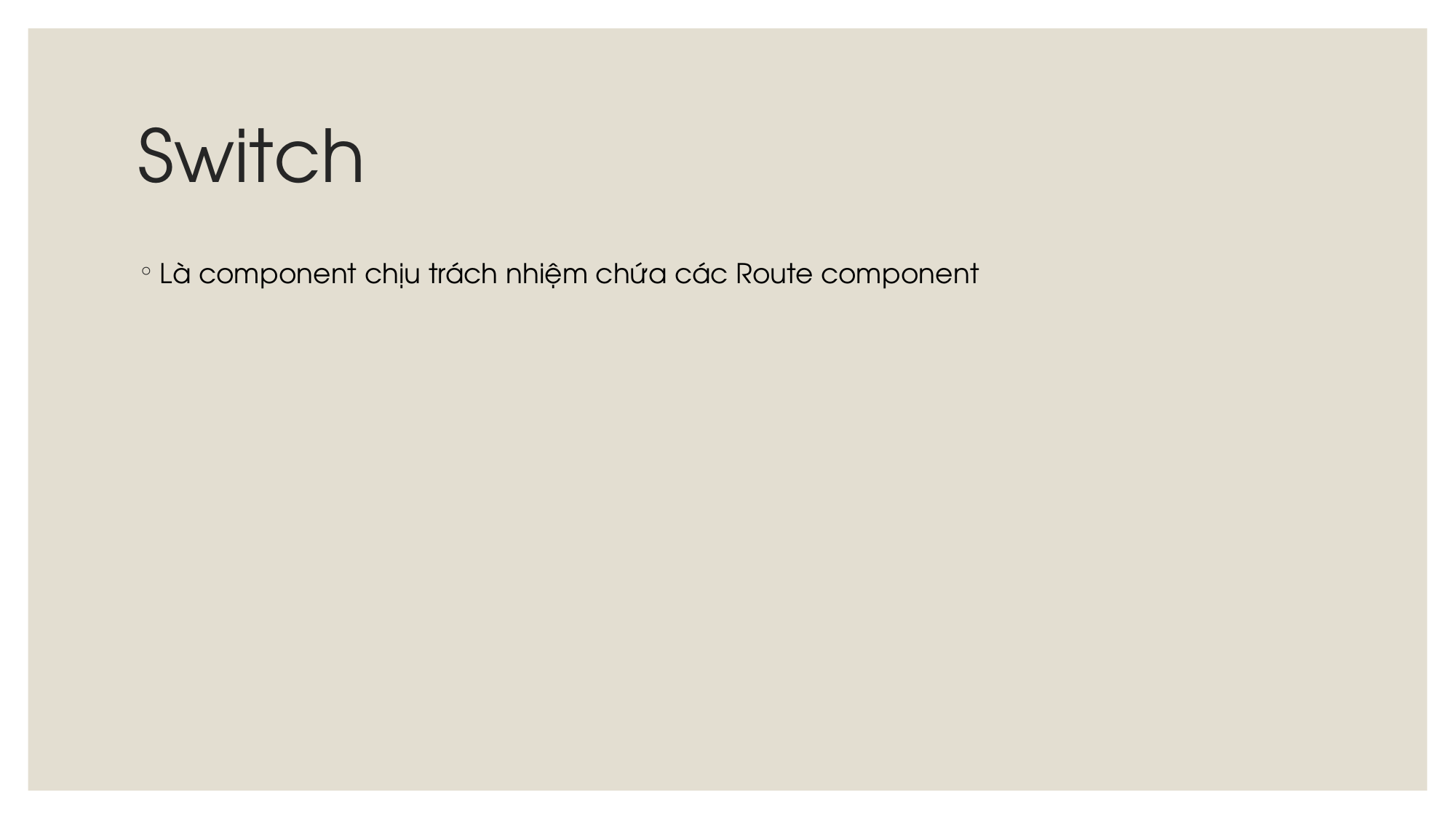

# Switch
Là component chịu trách nhiệm chứa các Route component